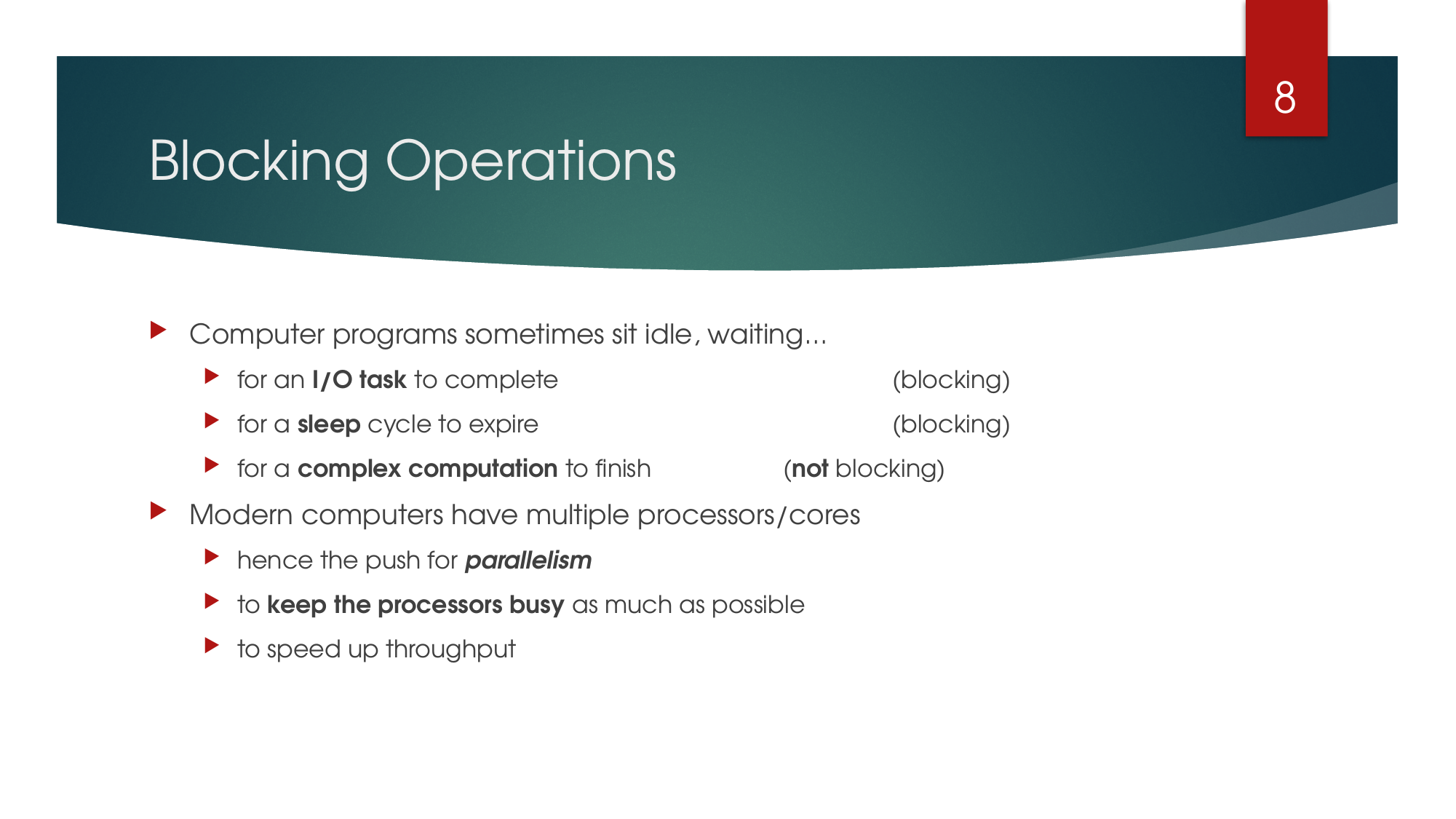

8
# Blocking Operations
Computer programs sometimes sit idle, waiting…
for an I/O task to complete				(blocking)
for a sleep cycle to expire				(blocking)
for a complex computation to finish		(not blocking)
Modern computers have multiple processors/cores
hence the push for parallelism
to keep the processors busy as much as possible
to speed up throughput